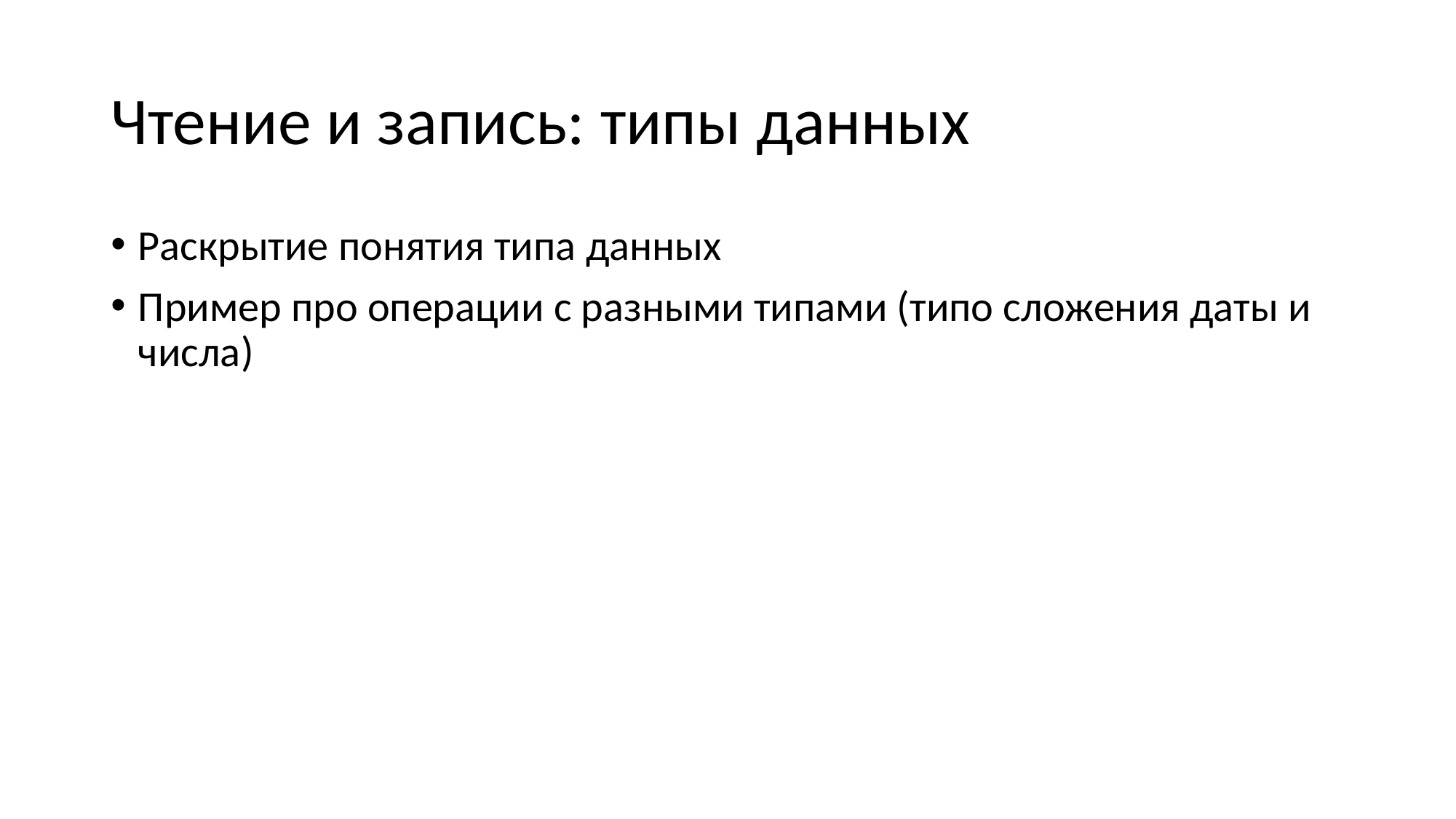

# Чтение и запись: типы данных
Раскрытие понятия типа данных
Пример про операции с разными типами (типо сложения даты и числа)